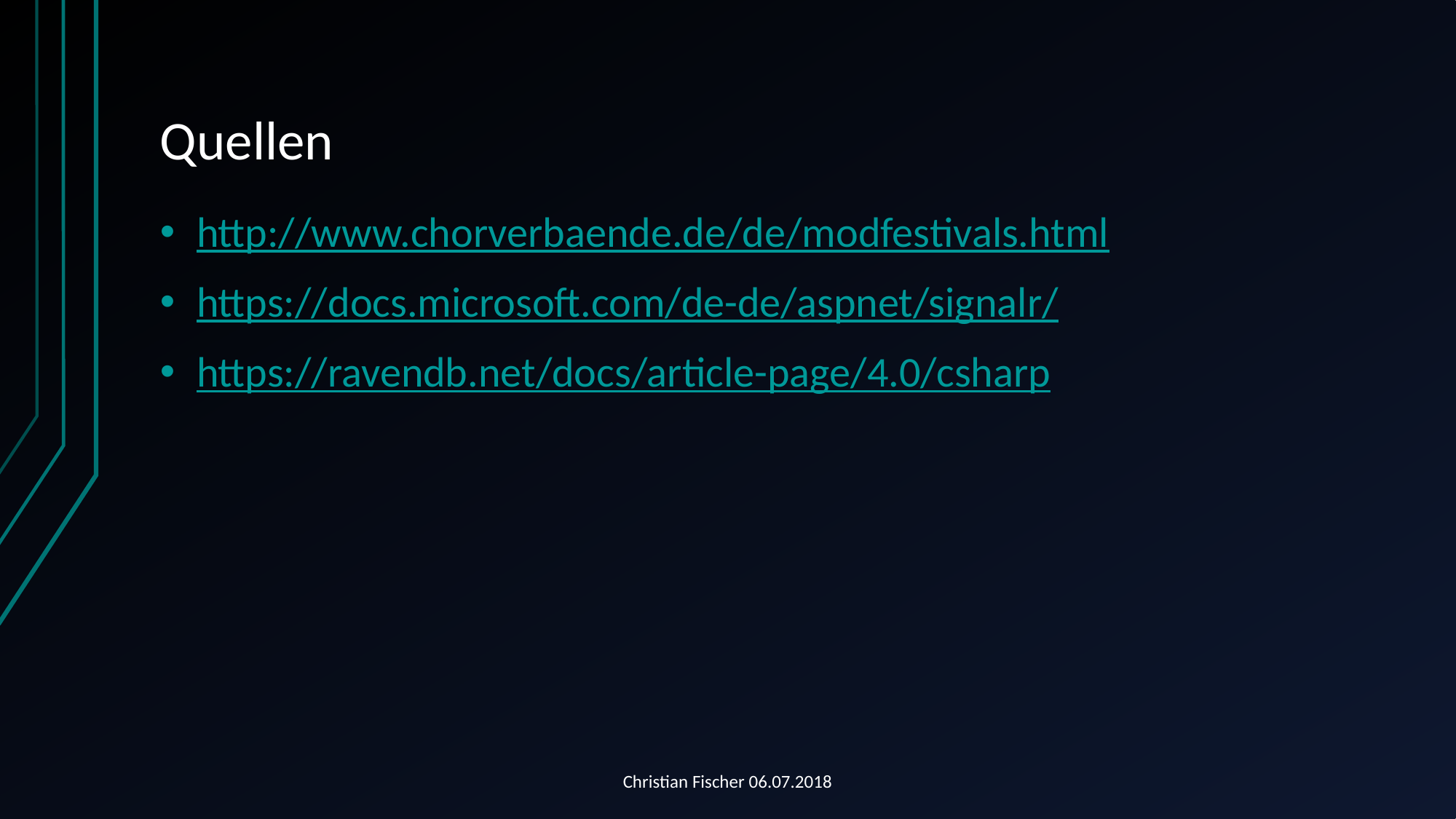

# Quellen
http://www.chorverbaende.de/de/modfestivals.html
https://docs.microsoft.com/de-de/aspnet/signalr/
https://ravendb.net/docs/article-page/4.0/csharp

Christian Fischer 06.07.2018